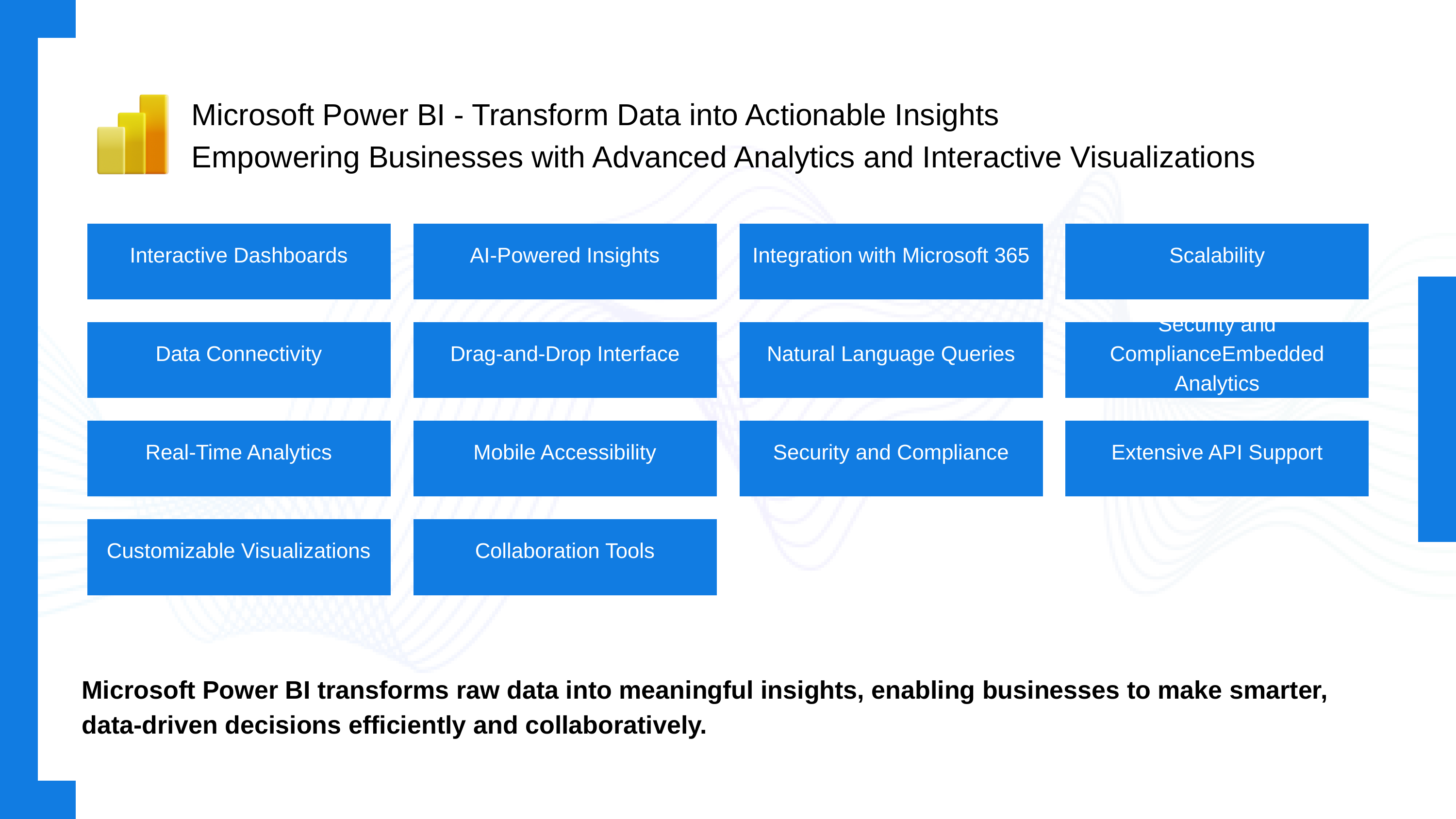

Microsoft Power BI - Transform Data into Actionable Insights
Empowering Businesses with Advanced Analytics and Interactive Visualizations

Interactive Dashboards

AI-Powered Insights

Integration with Microsoft 365

Scalability

Data Connectivity

Drag-and-Drop Interface

Natural Language Queries

Security and ComplianceEmbedded Analytics

Real-Time Analytics

Mobile Accessibility

Security and Compliance

Extensive API Support

Customizable Visualizations

Collaboration Tools

Microsoft Power BI transforms raw data into meaningful insights, enabling businesses to make smarter, data-driven decisions efficiently and collaboratively.